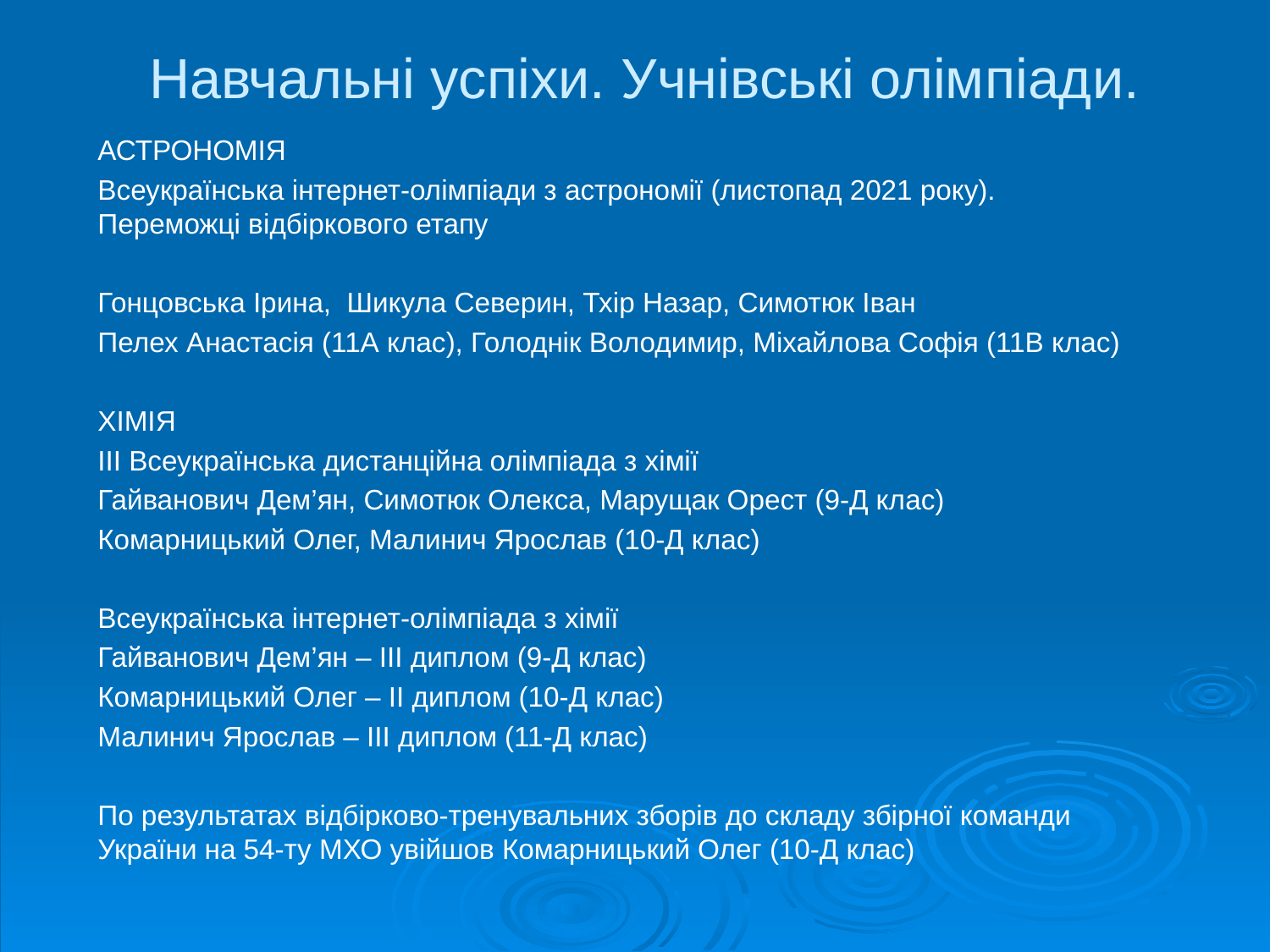

# Навчальні успіхи. Учнівські олімпіади.
АСТРОНОМІЯ
Всеукраїнська інтернет-олімпіади з астрономії (листопад 2021 року). Переможці відбіркового етапу

Гонцовська Ірина,  Шикула Северин, Тхір Назар, Симотюк Іван
Пелех Анастасія (11А клас), Голоднік Володимир, Міхайлова Софія (11В клас)

ХІМІЯ
ІІІ Всеукраїнська дистанційна олімпіада з хімії
Гайванович Дем’ян, Симотюк Олекса, Марущак Орест (9-Д клас)
Комарницький Олег, Малинич Ярослав (10-Д клас)

Всеукраїнська інтернет-олімпіада з хімії
Гайванович Дем’ян – ІІІ диплом (9-Д клас)
Комарницький Олег – ІІ диплом (10-Д клас)
Малинич Ярослав – ІІІ диплом (11-Д клас)

По результатах відбірково-тренувальних зборів до складу збірної команди України на 54-ту МХО увійшов Комарницький Олег (10-Д клас)